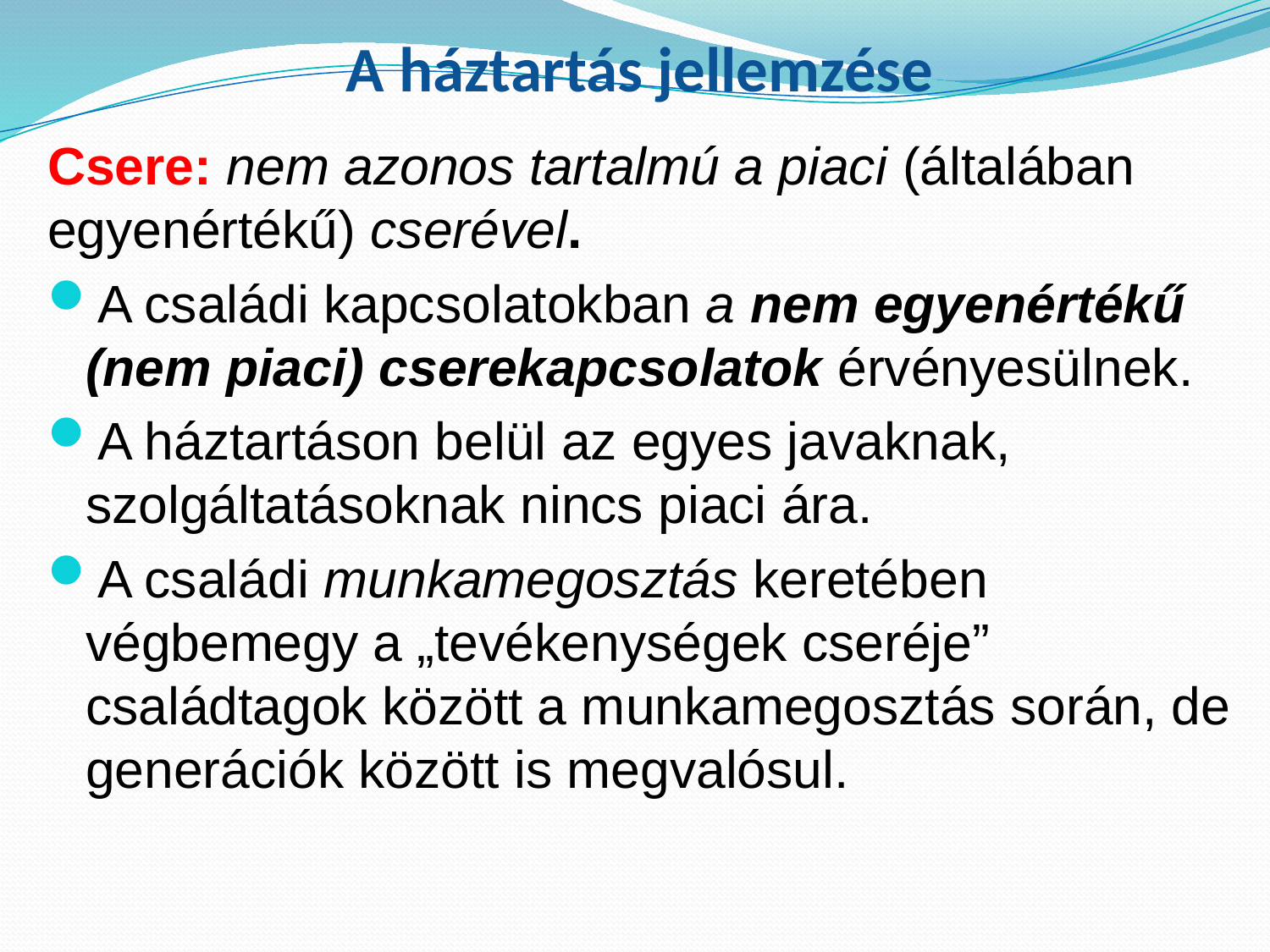

# A háztartás jellemzése
Csere: nem azonos tartalmú a piaci (általában egyenértékű) cserével.
A családi kapcsolatokban a nem egyenértékű (nem piaci) cserekapcsolatok érvényesülnek.
A háztartáson belül az egyes javaknak, szolgáltatásoknak nincs piaci ára.
A családi munkamegosztás keretében végbemegy a „tevékenységek cseréje” családtagok között a munkamegosztás során, de generációk között is megvalósul.